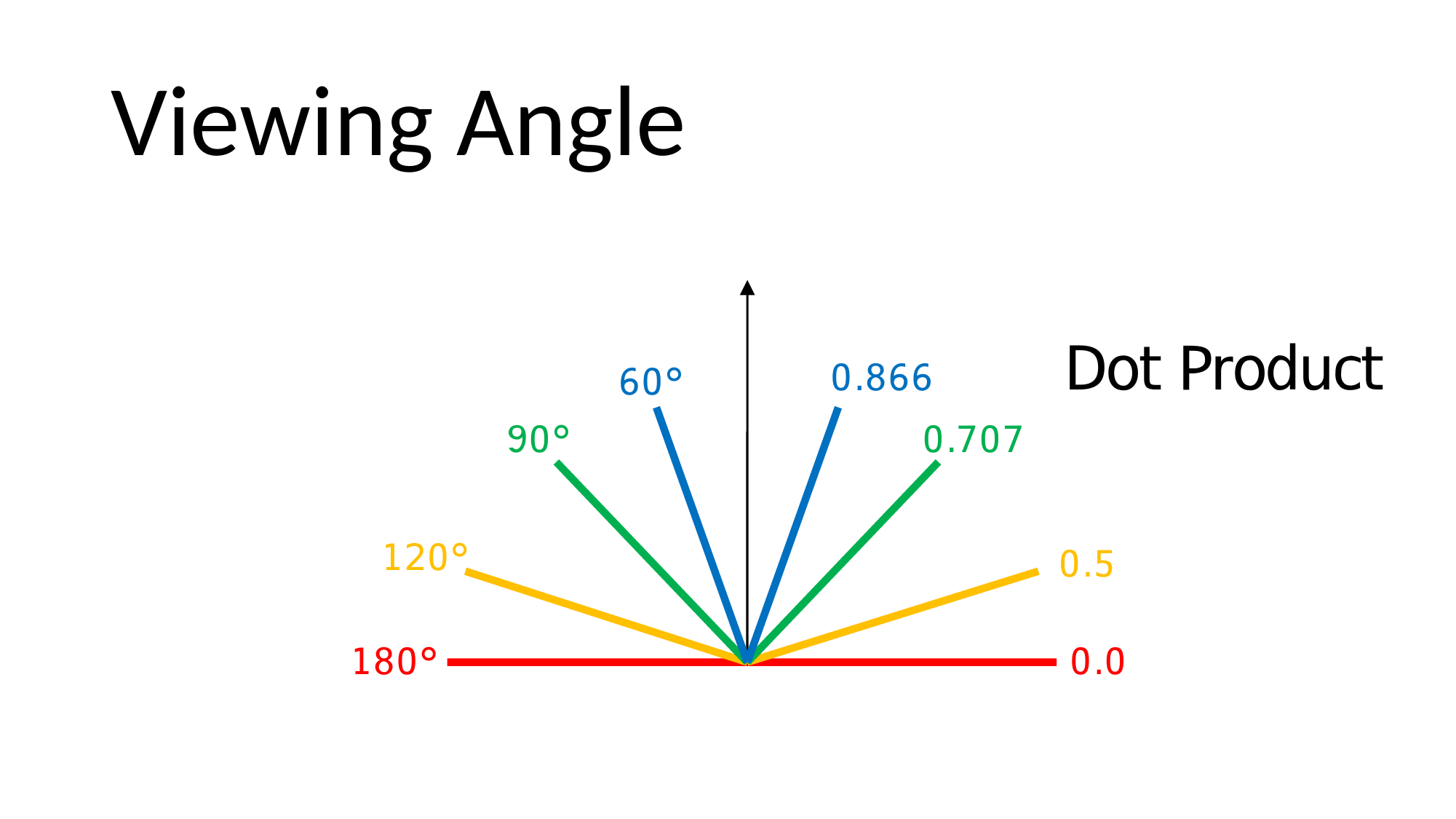

# Viewing Angle

Dot Product
0.866
60°

90°
0.707

120°
0.5

180°
0.0